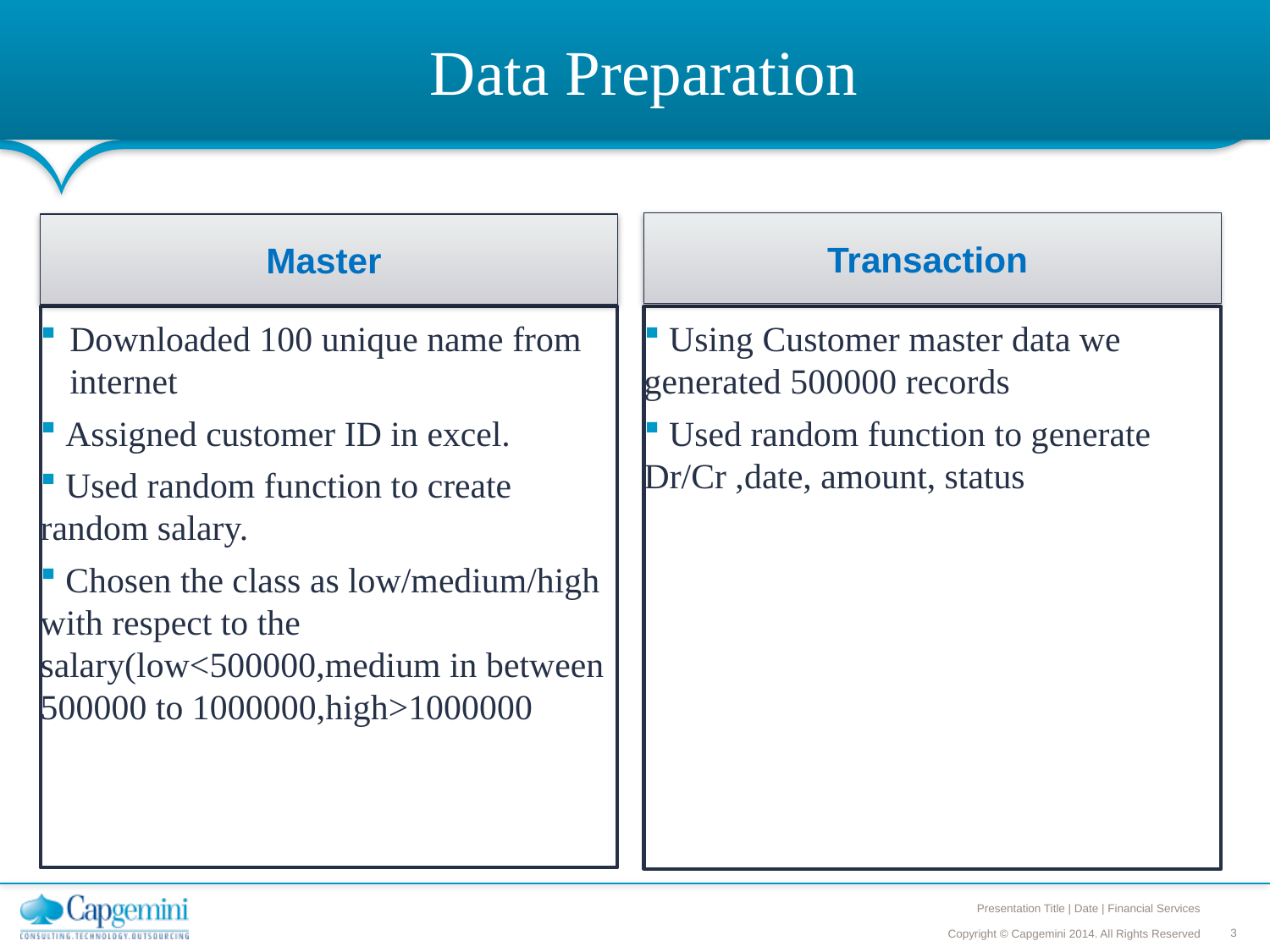

# Data Preparation
Transaction
Master
Downloaded 100 unique name from internet
 Assigned customer ID in excel.
 Used random function to create random salary.
 Chosen the class as low/medium/high with respect to the salary(low<500000,medium in between 500000 to 1000000,high>1000000
 Using Customer master data we generated 500000 records
 Used random function to generate Dr/Cr ,date, amount, status